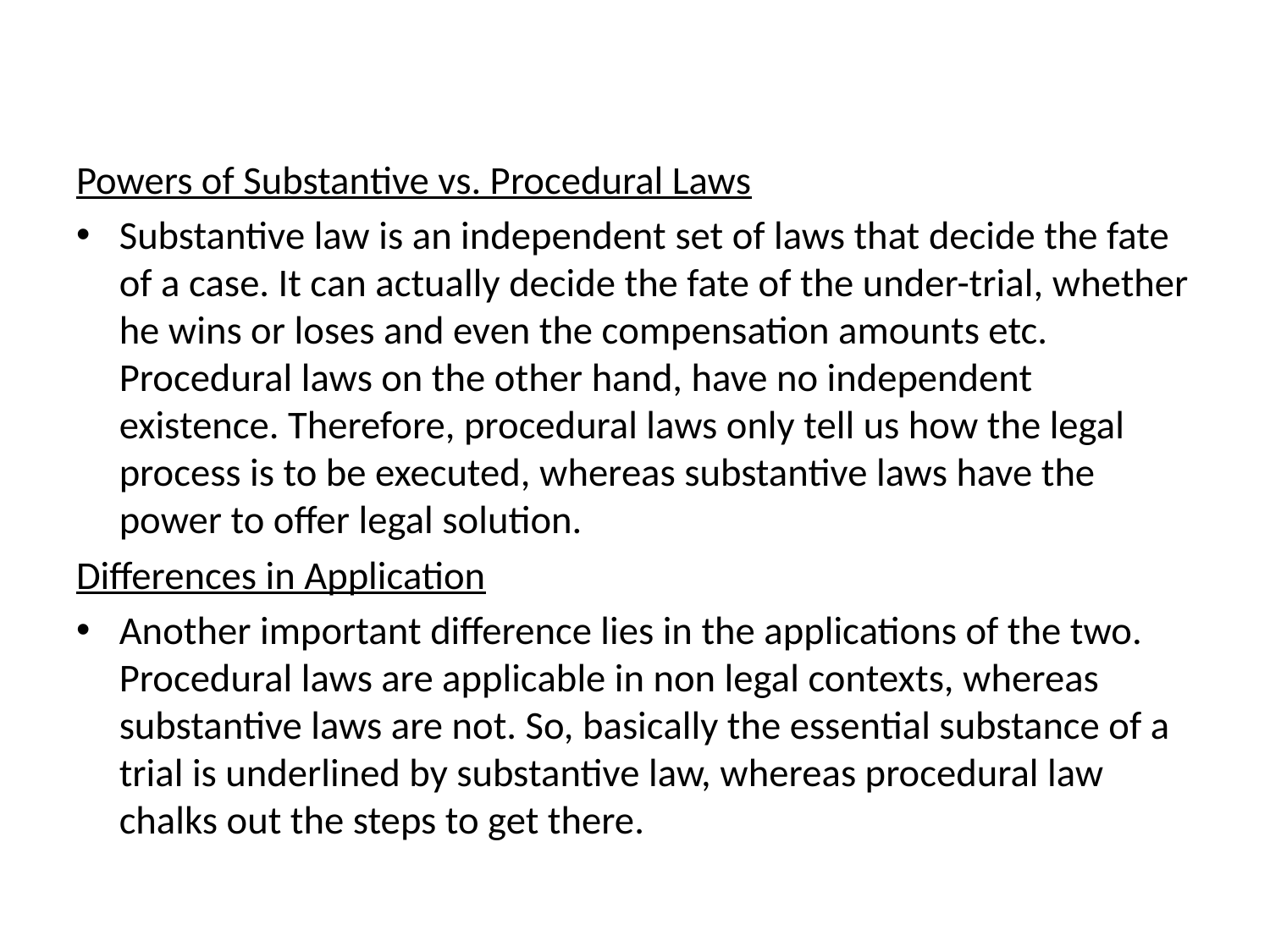

#
Powers of Substantive vs. Procedural Laws
Substantive law is an independent set of laws that decide the fate of a case. It can actually decide the fate of the under-trial, whether he wins or loses and even the compensation amounts etc. Procedural laws on the other hand, have no independent existence. Therefore, procedural laws only tell us how the legal process is to be executed, whereas substantive laws have the power to offer legal solution.
Differences in Application
Another important difference lies in the applications of the two. Procedural laws are applicable in non legal contexts, whereas substantive laws are not. So, basically the essential substance of a trial is underlined by substantive law, whereas procedural law chalks out the steps to get there.